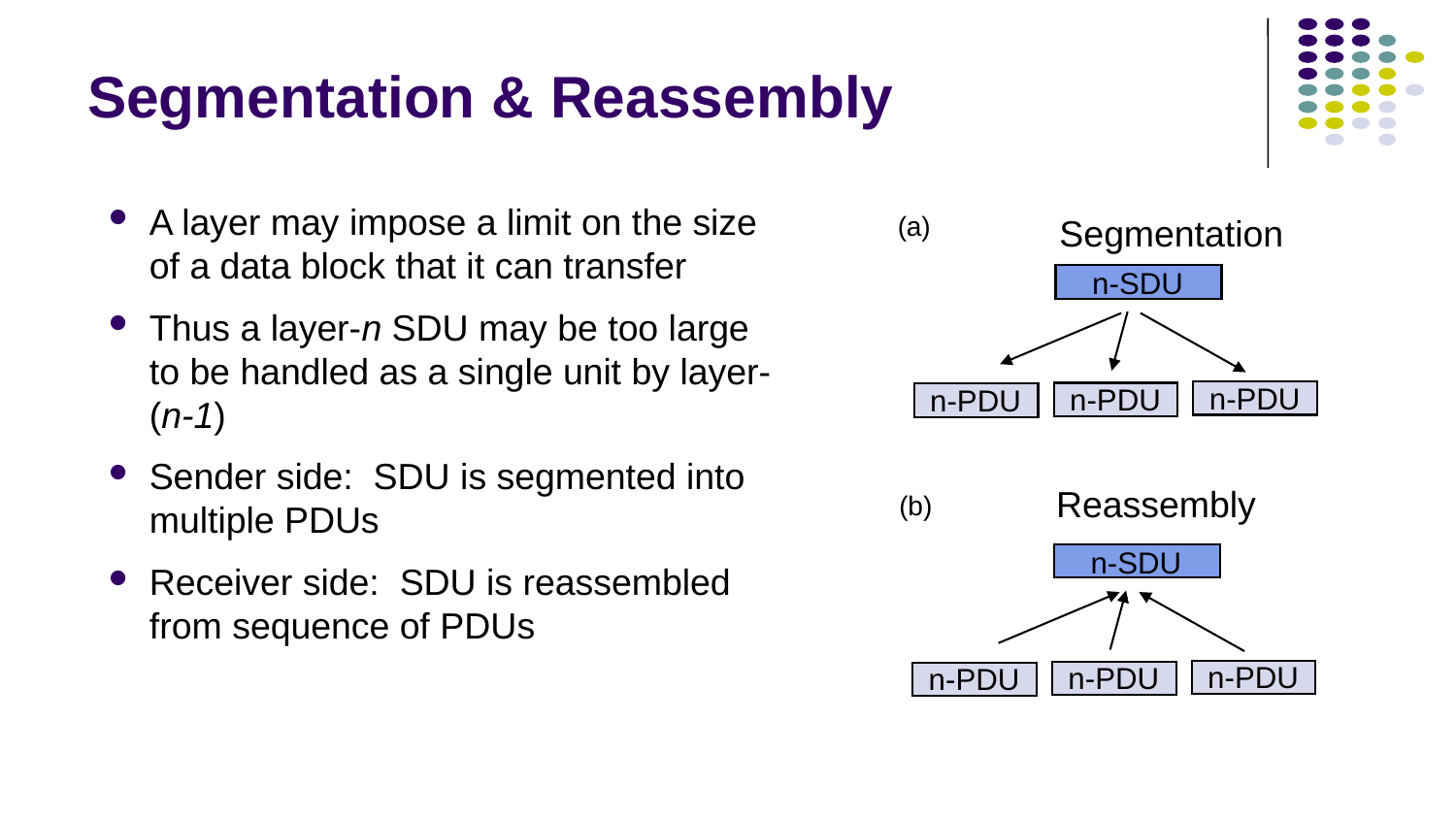

# Segmentation & Reassembly
A layer may impose a limit on the size of a data block that it can transfer
Thus a layer-n SDU may be too large to be handled as a single unit by layer-(n-1)
Sender side:  SDU is segmented into multiple PDUs
Receiver side:  SDU is reassembled from sequence of PDUs
(a)
Segmentation
n-SDU

n-PDU
n-PDU
n-PDU

Reassembly
(b)
n-SDU

n-PDU
n-PDU
n-PDU